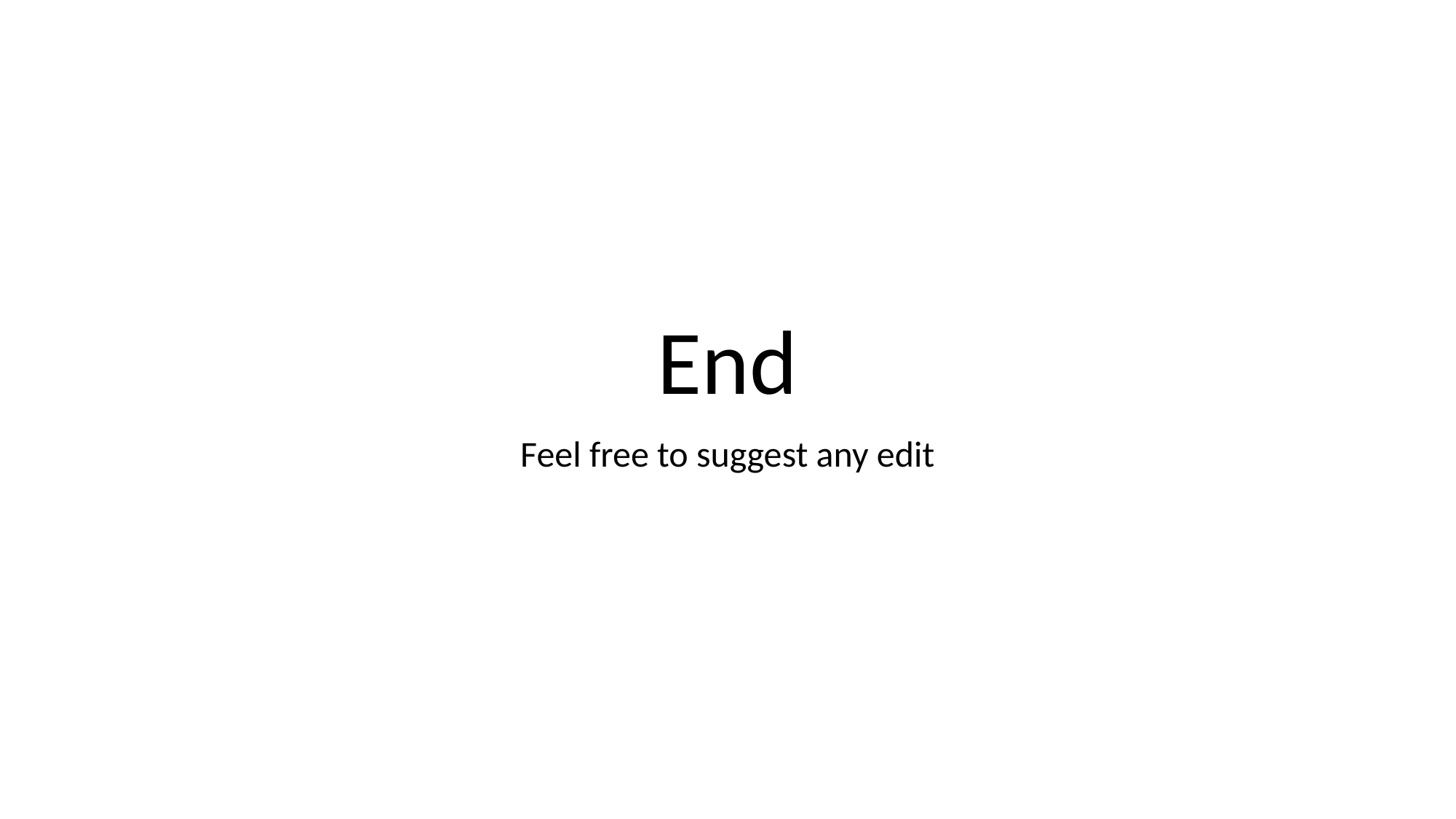

# End
Feel free to suggest any edit